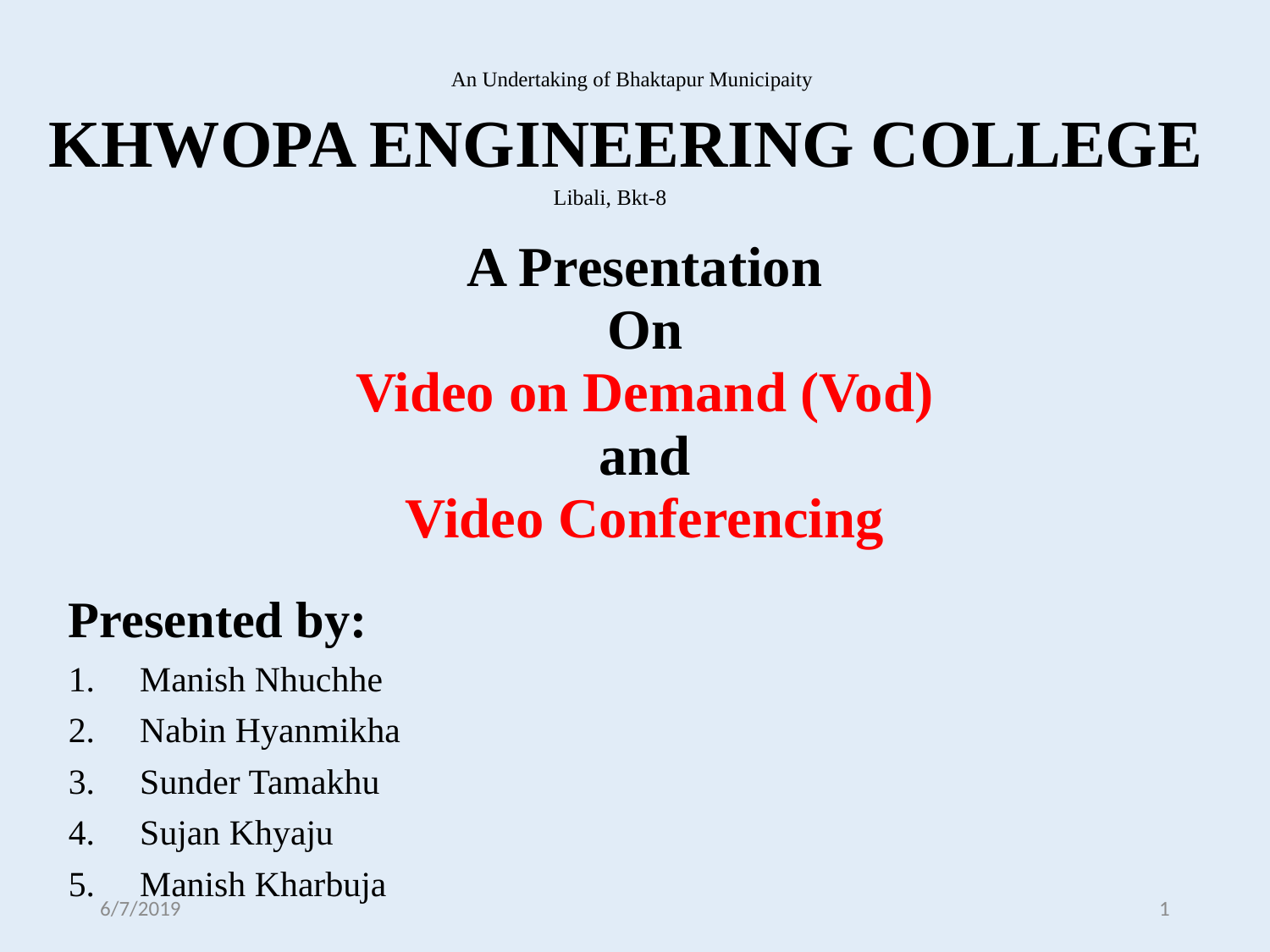

# An Undertaking of Bhaktapur Municipaity
KHWOPA ENGINEERING COLLEGE
Libali, Bkt-8
A Presentation
On
Video on Demand (Vod)
and
Video Conferencing

Presented by:
Manish Nhuchhe
Nabin Hyanmikha
Sunder Tamakhu
Sujan Khyaju
Manish Kharbuja
6/7/2019
1